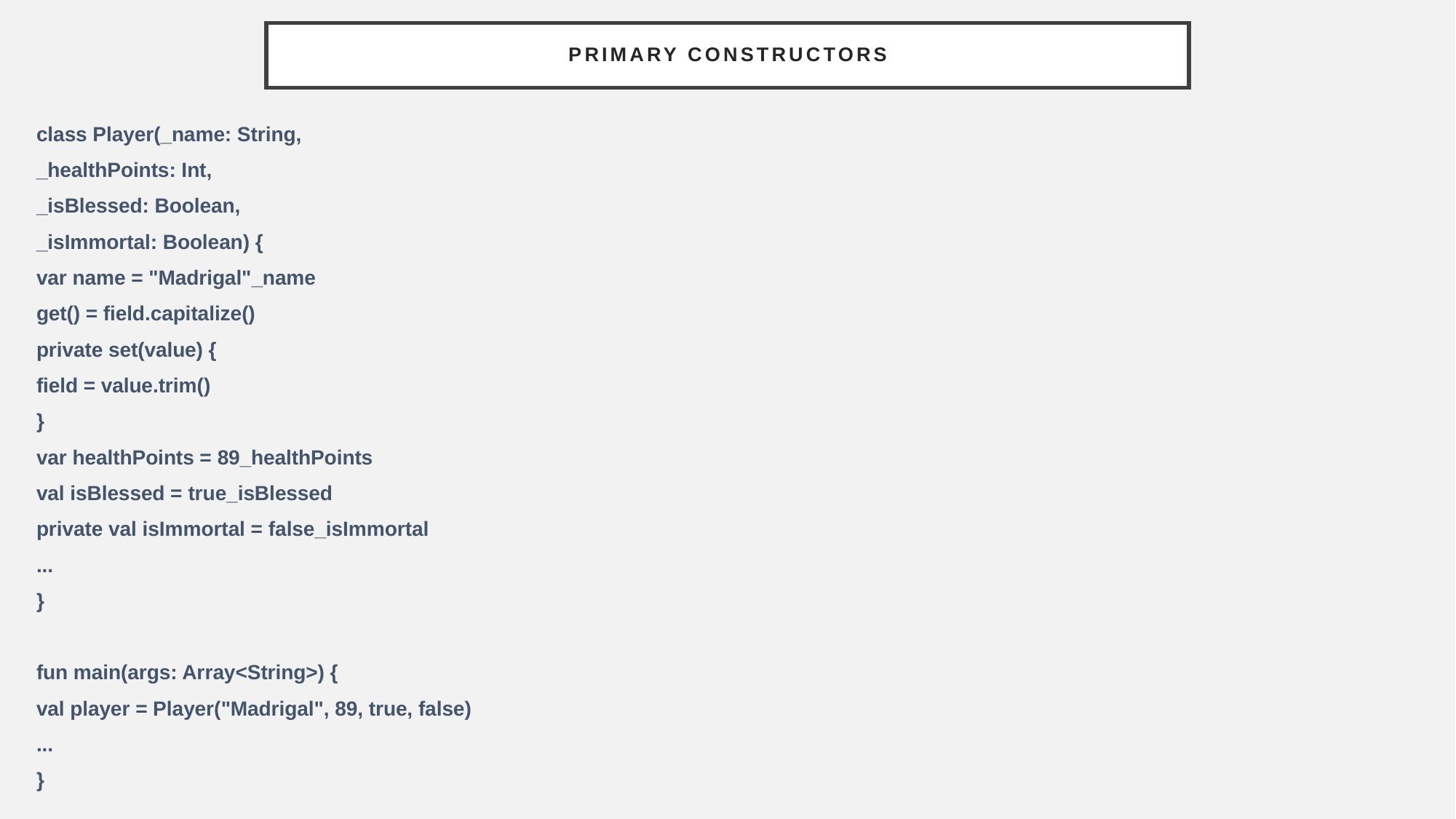

# Primary constructors
class Player(_name: String,
_healthPoints: Int,
_isBlessed: Boolean,
_isImmortal: Boolean) {
var name = "Madrigal"_name
get() = field.capitalize()
private set(value) {
field = value.trim()
}
var healthPoints = 89_healthPoints
val isBlessed = true_isBlessed
private val isImmortal = false_isImmortal
...
}

fun main(args: Array<String>) {
val player = Player("Madrigal", 89, true, false)
...
}